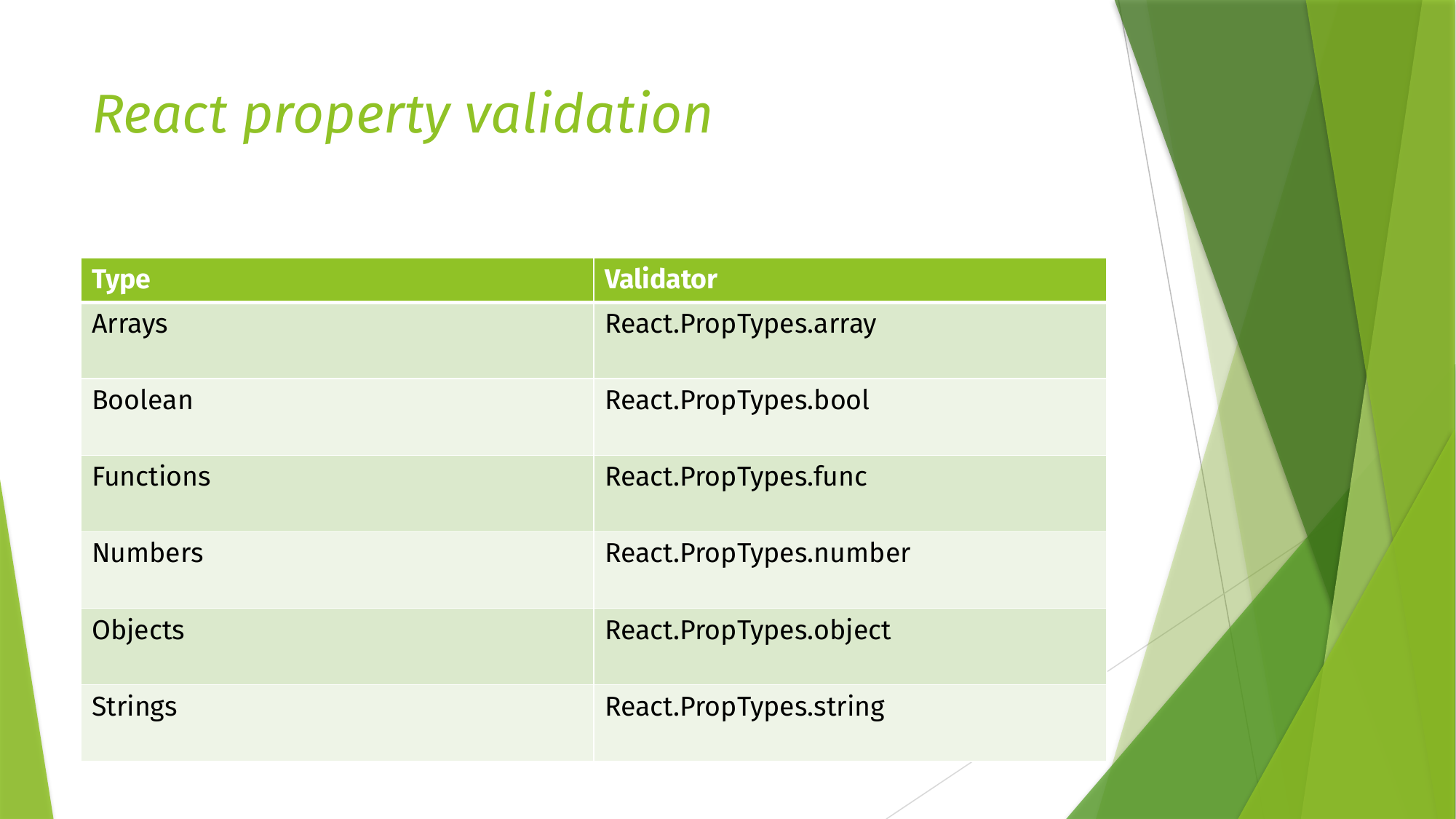

# React property validation
| Type | Validator |
| --- | --- |
| Arrays | React.PropTypes.array |
| Boolean | React.PropTypes.bool |
| Functions | React.PropTypes.func |
| Numbers | React.PropTypes.number |
| Objects | React.PropTypes.object |
| Strings | React.PropTypes.string |